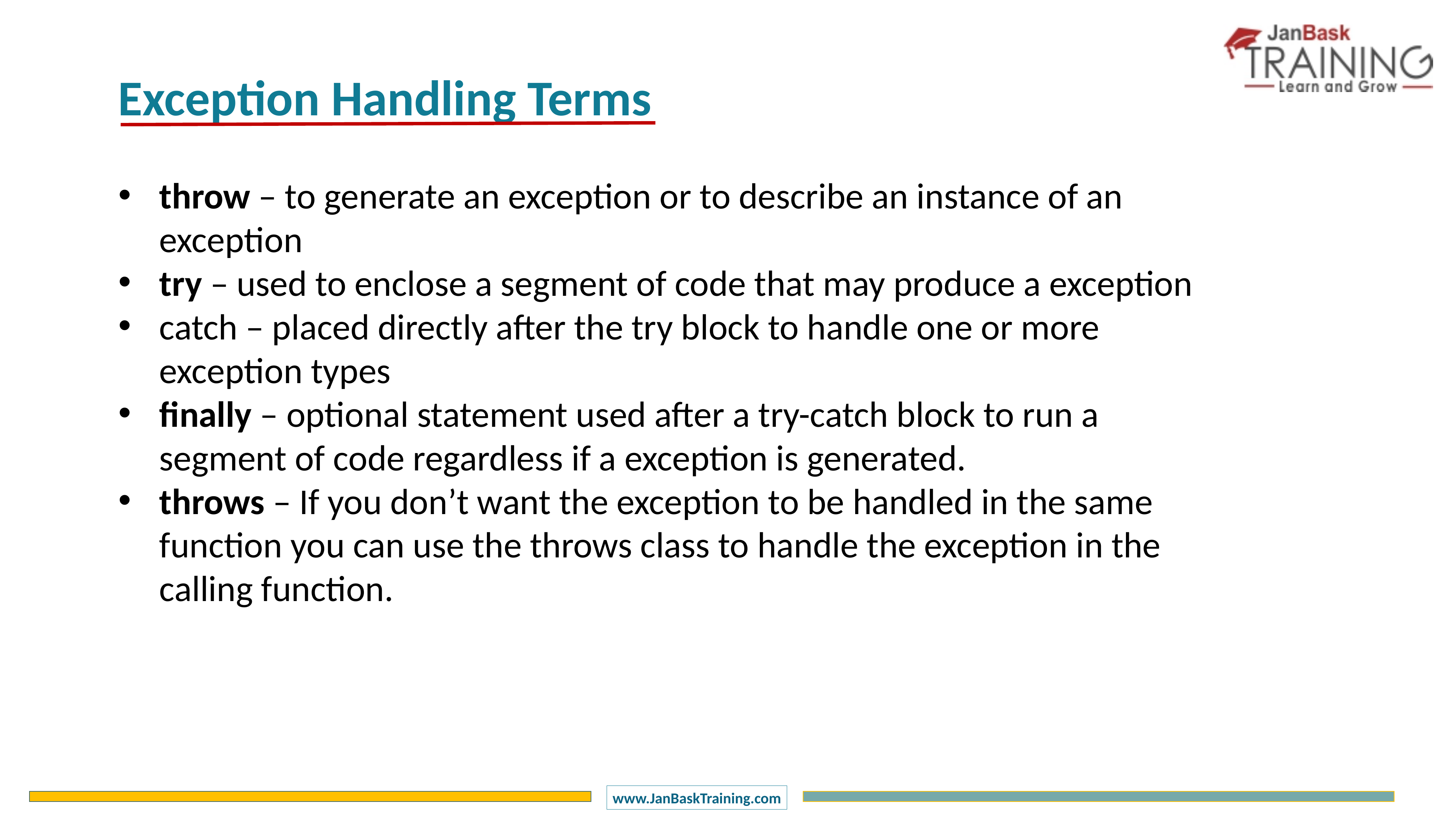

Exception Handling Terms
throw – to generate an exception or to describe an instance of an exception
try – used to enclose a segment of code that may produce a exception
catch – placed directly after the try block to handle one or more exception types
finally – optional statement used after a try-catch block to run a segment of code regardless if a exception is generated.
throws – If you don’t want the exception to be handled in the same function you can use the throws class to handle the exception in the calling function.